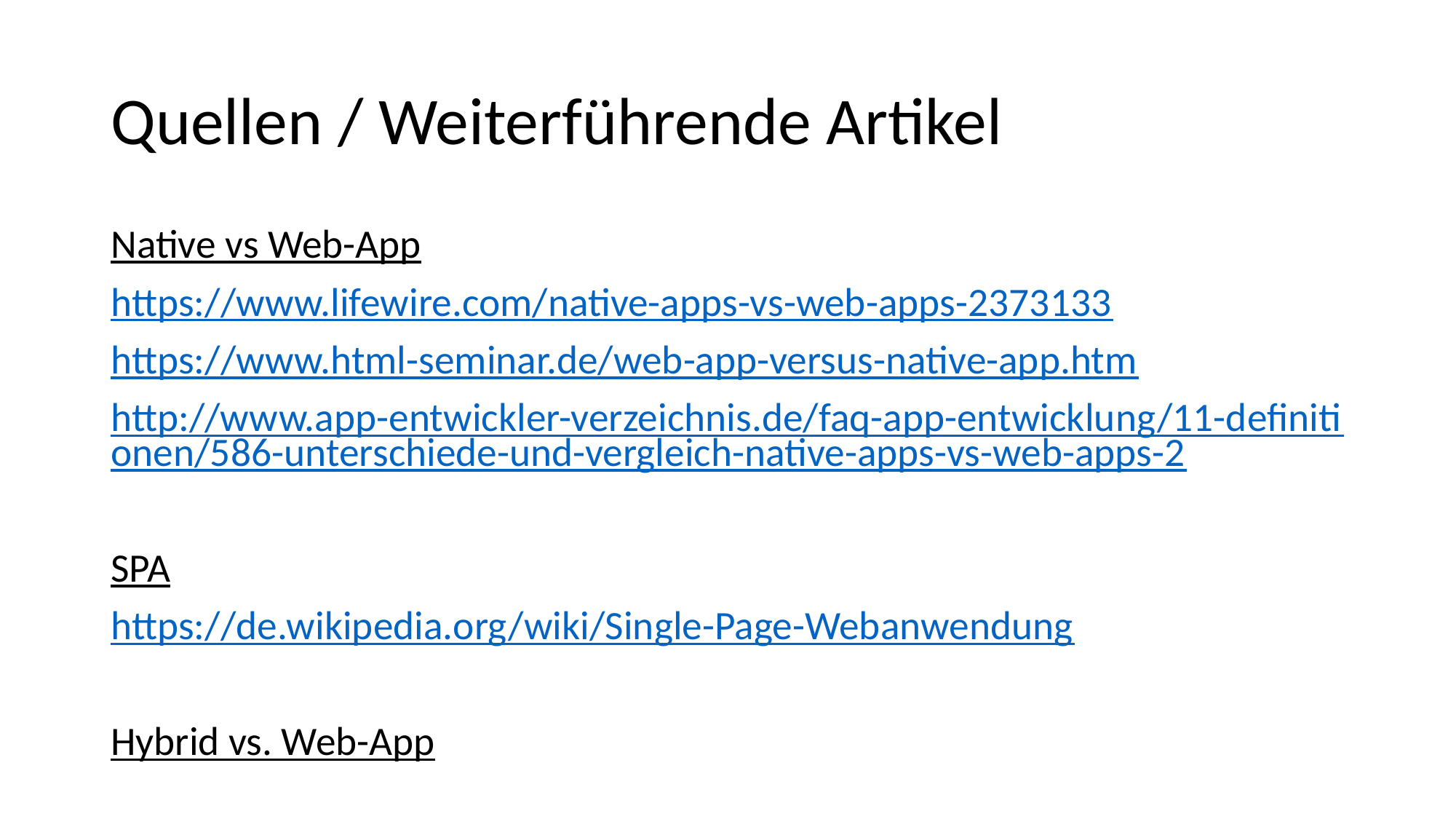

# Quellen / Weiterführende Artikel
Native vs Web-App
https://www.lifewire.com/native-apps-vs-web-apps-2373133
https://www.html-seminar.de/web-app-versus-native-app.htm
http://www.app-entwickler-verzeichnis.de/faq-app-entwicklung/11-definitionen/586-unterschiede-und-vergleich-native-apps-vs-web-apps-2

SPA
https://de.wikipedia.org/wiki/Single-Page-Webanwendung

Hybrid vs. Web-App